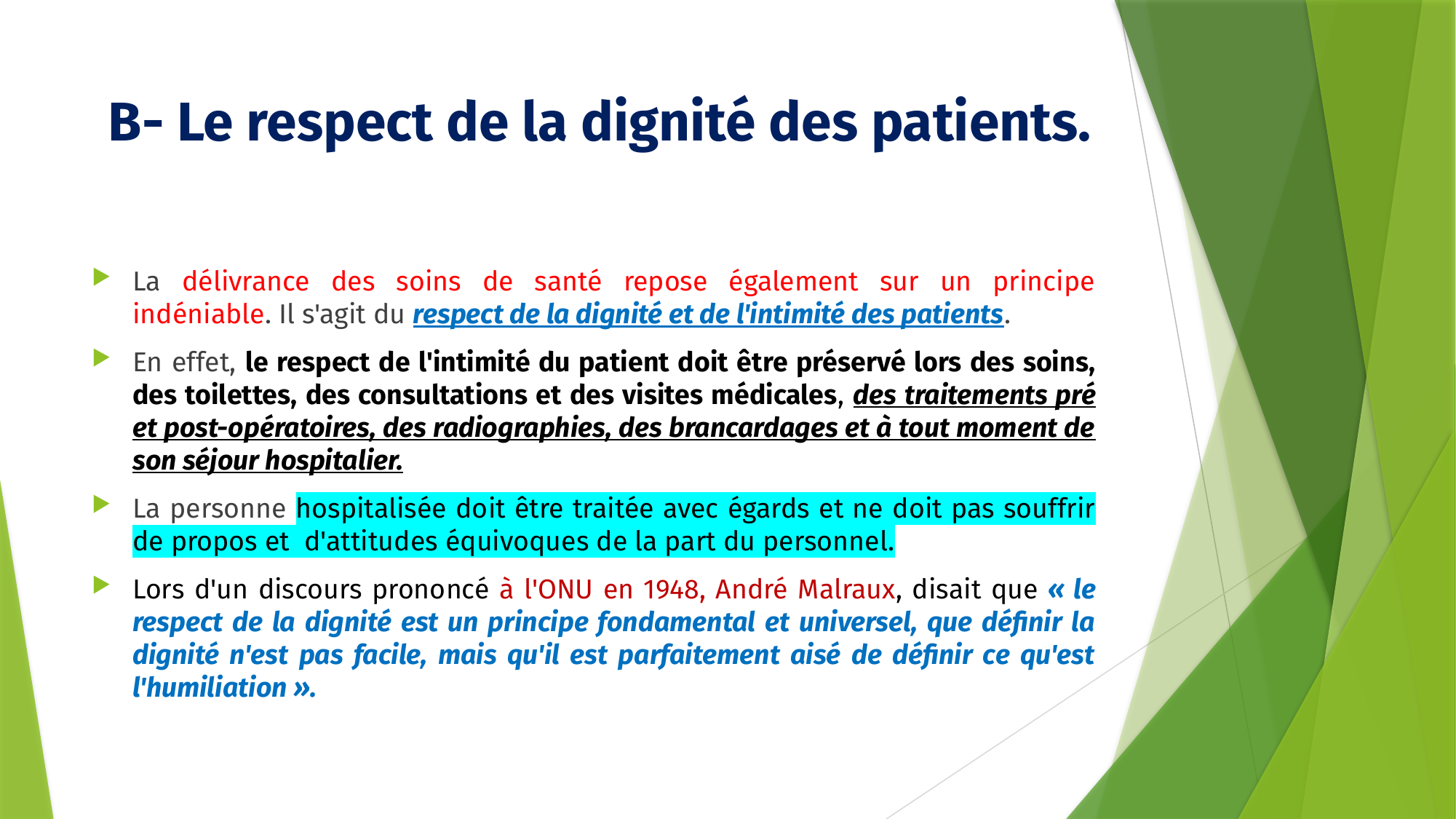

# B- Le respect de la dignité des patients.
La délivrance des soins de santé repose également sur un principe indéniable. Il s'agit du respect de la dignité et de l'intimité des patients.
En effet, le respect de l'intimité du patient doit être préservé lors des soins, des toilettes, des consultations et des visites médicales, des traitements pré et post-opératoires, des radiographies, des brancardages et à tout moment de son séjour hospitalier.
La personne hospitalisée doit être traitée avec égards et ne doit pas souffrir de propos et  d'attitudes équivoques de la part du personnel.
Lors d'un discours prononcé à l'ONU en 1948, André Malraux, disait que « le respect de la dignité est un principe fondamental et universel, que définir la dignité n'est pas facile, mais qu'il est parfaitement aisé de définir ce qu'est l'humiliation ».